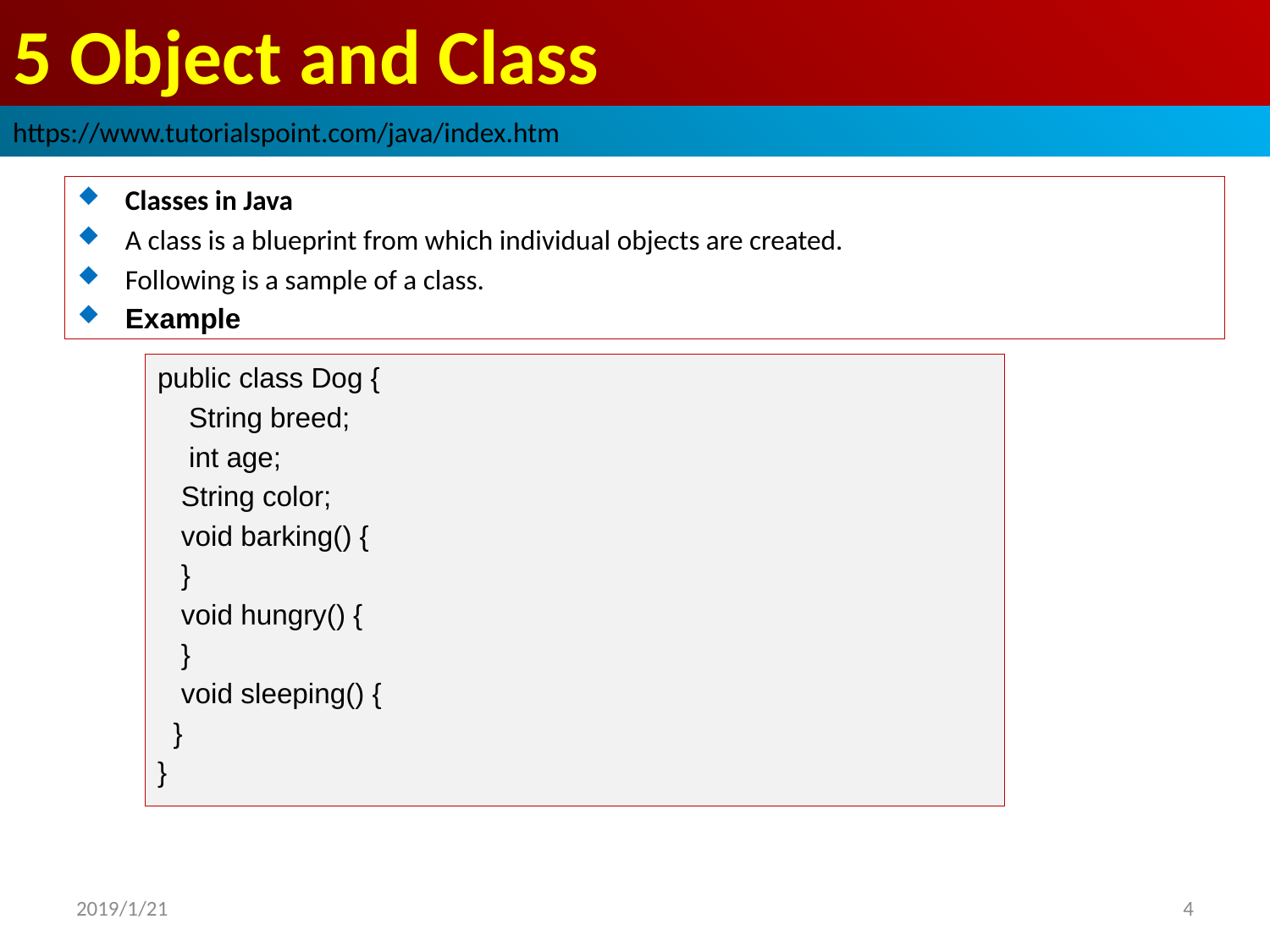

# 5 Object and Class
https://www.tutorialspoint.com/java/index.htm
Classes in Java
A class is a blueprint from which individual objects are created.
Following is a sample of a class.
Example

public class Dog {
    String breed;
    int age;
   String color;
   void barking() {
   }
   void hungry() {
   }
   void sleeping() {
  }
}
2019/1/21
4